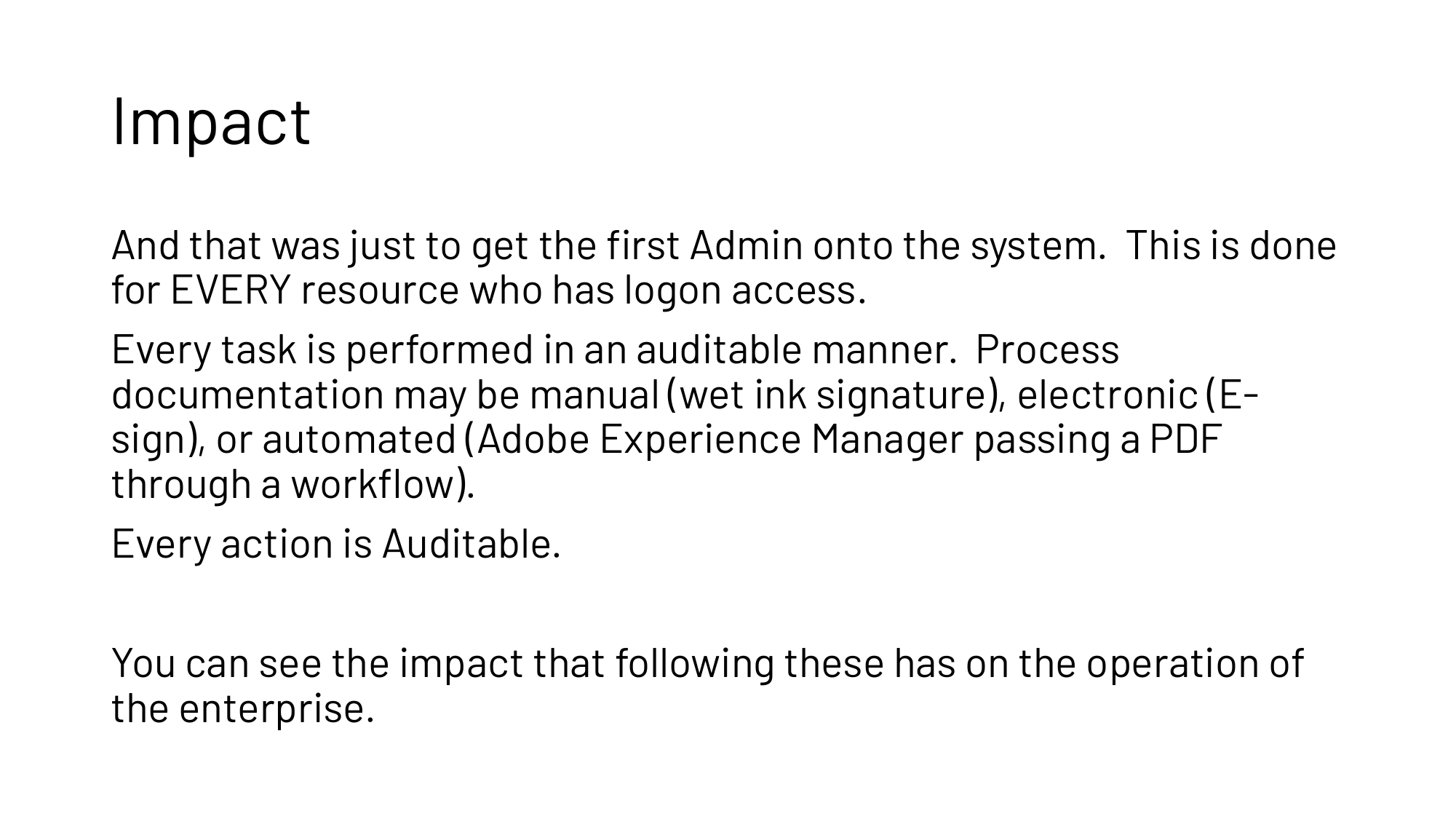

# Impact
And that was just to get the first Admin onto the system.  This is done for EVERY resource who has logon access.
Every task is performed in an auditable manner.  Process documentation may be manual (wet ink signature), electronic (E-sign), or automated (Adobe Experience Manager passing a PDF through a workflow).
Every action is Auditable.

You can see the impact that following these has on the operation of the enterprise.